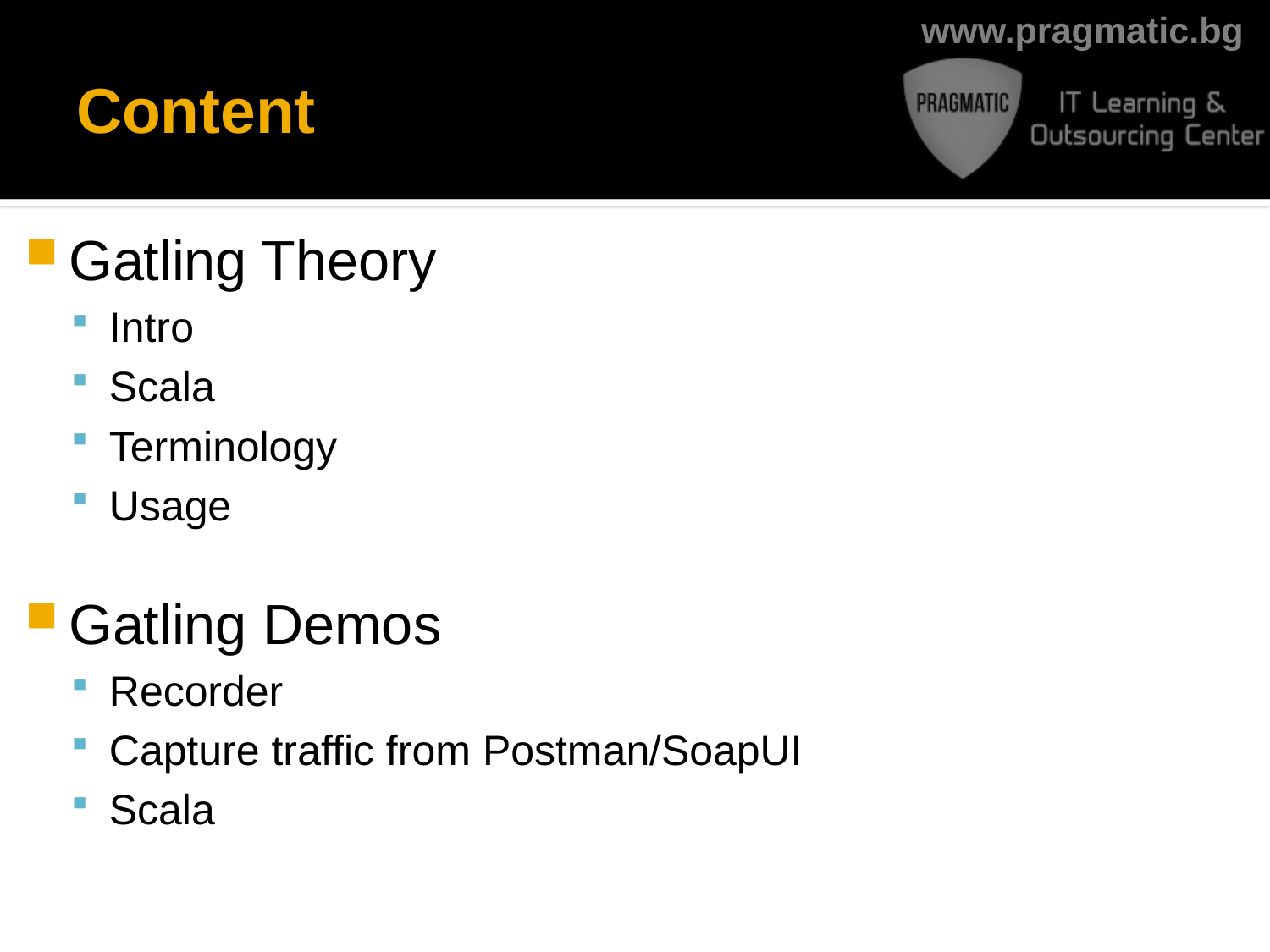

# Content
Gatling Theory
Intro
Scala
Terminology
Usage

Gatling Demos
Recorder
Capture traffic from Postman/SoapUI
Scala